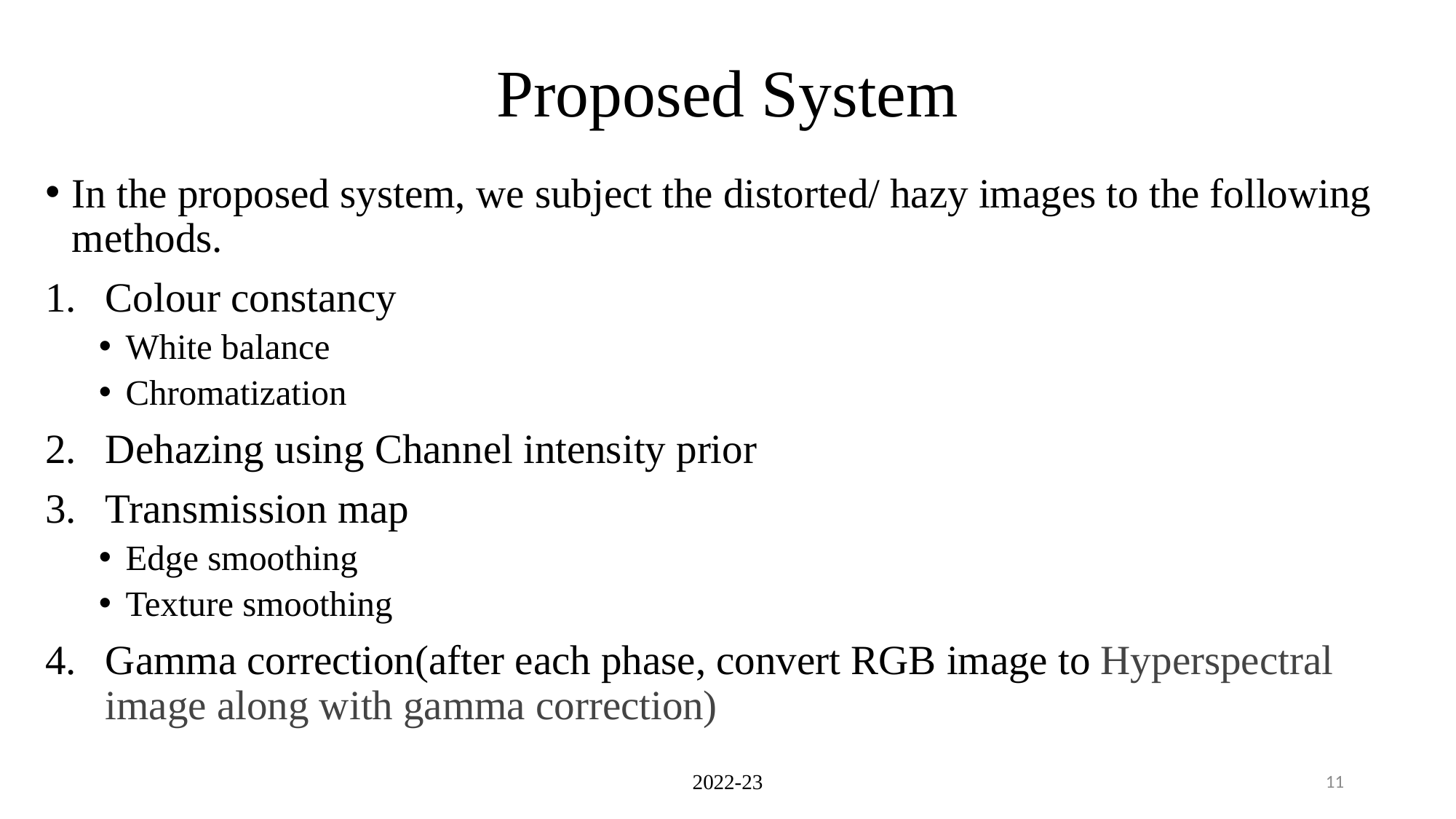

# Proposed System
In the proposed system, we subject the distorted/ hazy images to the following methods.
Colour constancy
White balance
Chromatization
Dehazing using Channel intensity prior
Transmission map
Edge smoothing
Texture smoothing
Gamma correction(after each phase, convert RGB image to Hyperspectral image along with gamma correction)
2022-23
11